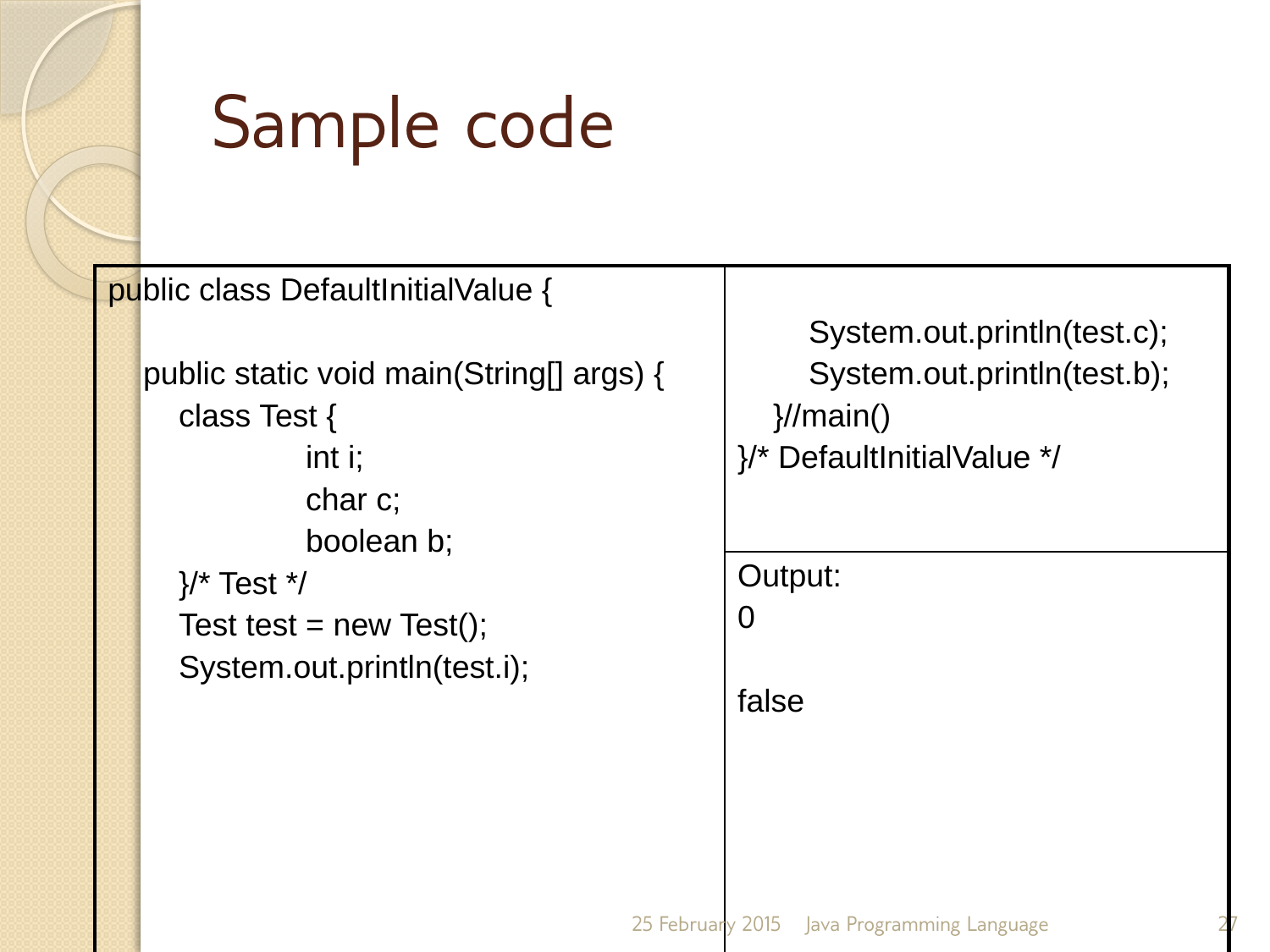

# Sample code
| public class DefaultInitialValue { public static void main(String[] args) { class Test { int i; char c; boolean b; }/\* Test \*/ Test test = new Test(); System.out.println(test.i); | System.out.println(test.c); System.out.println(test.b); }//main() }/\* DefaultInitialValue \*/ |
| --- | --- |
|  | Output: 0 false |
25 February 2015
Java Programming Language
27